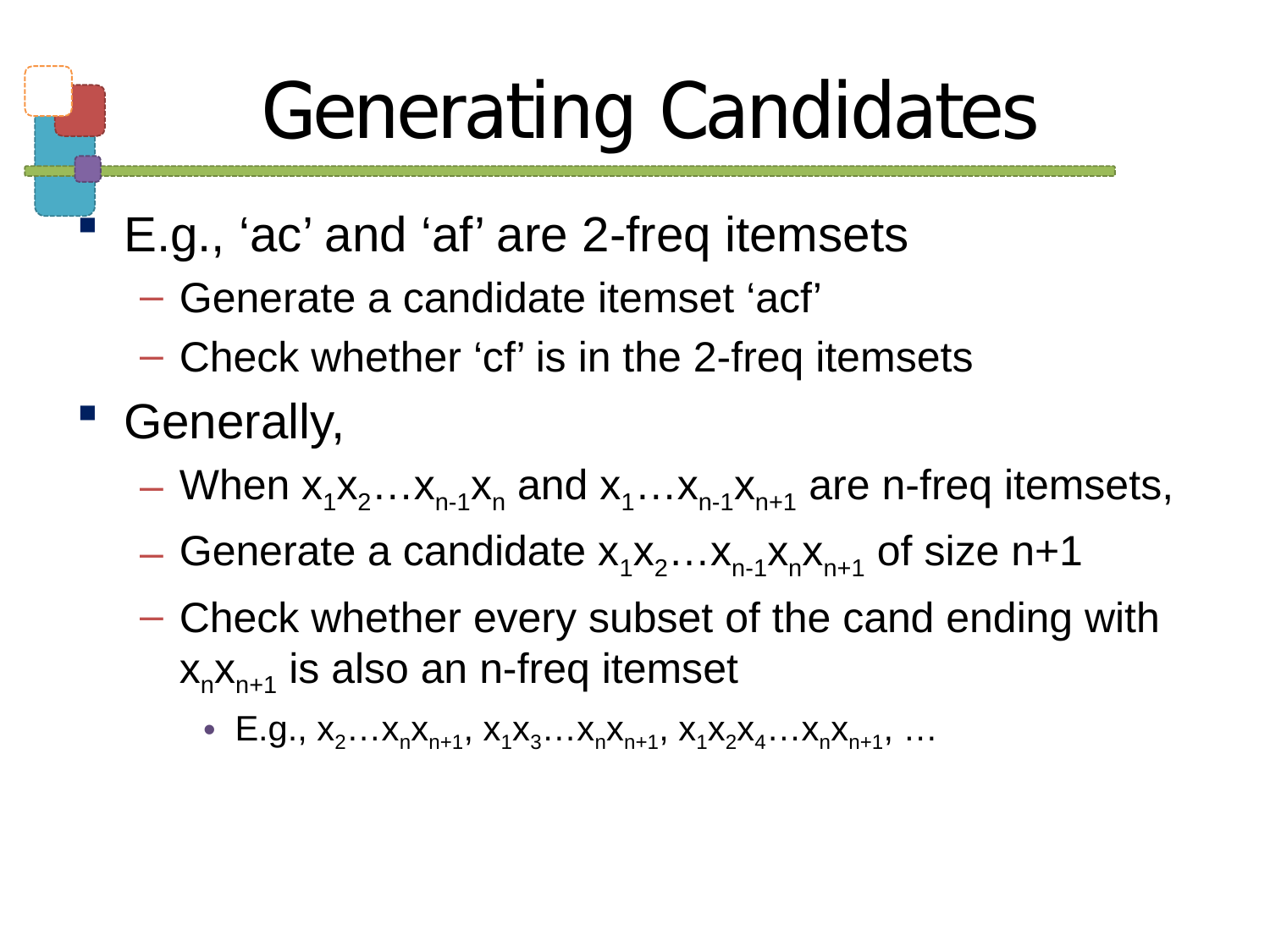

# Generating Candidates
E.g., ‘ac’ and ‘af’ are 2-freq itemsets
Generate a candidate itemset ‘acf’
Check whether ‘cf’ is in the 2-freq itemsets
Generally,
When x1x2…xn-1xn and x1…xn-1xn+1 are n-freq itemsets,
Generate a candidate x1x2…xn-1xnxn+1 of size n+1
Check whether every subset of the cand ending with xnxn+1 is also an n-freq itemset
E.g., x2…xnxn+1, x1x3…xnxn+1, x1x2x4…xnxn+1, …